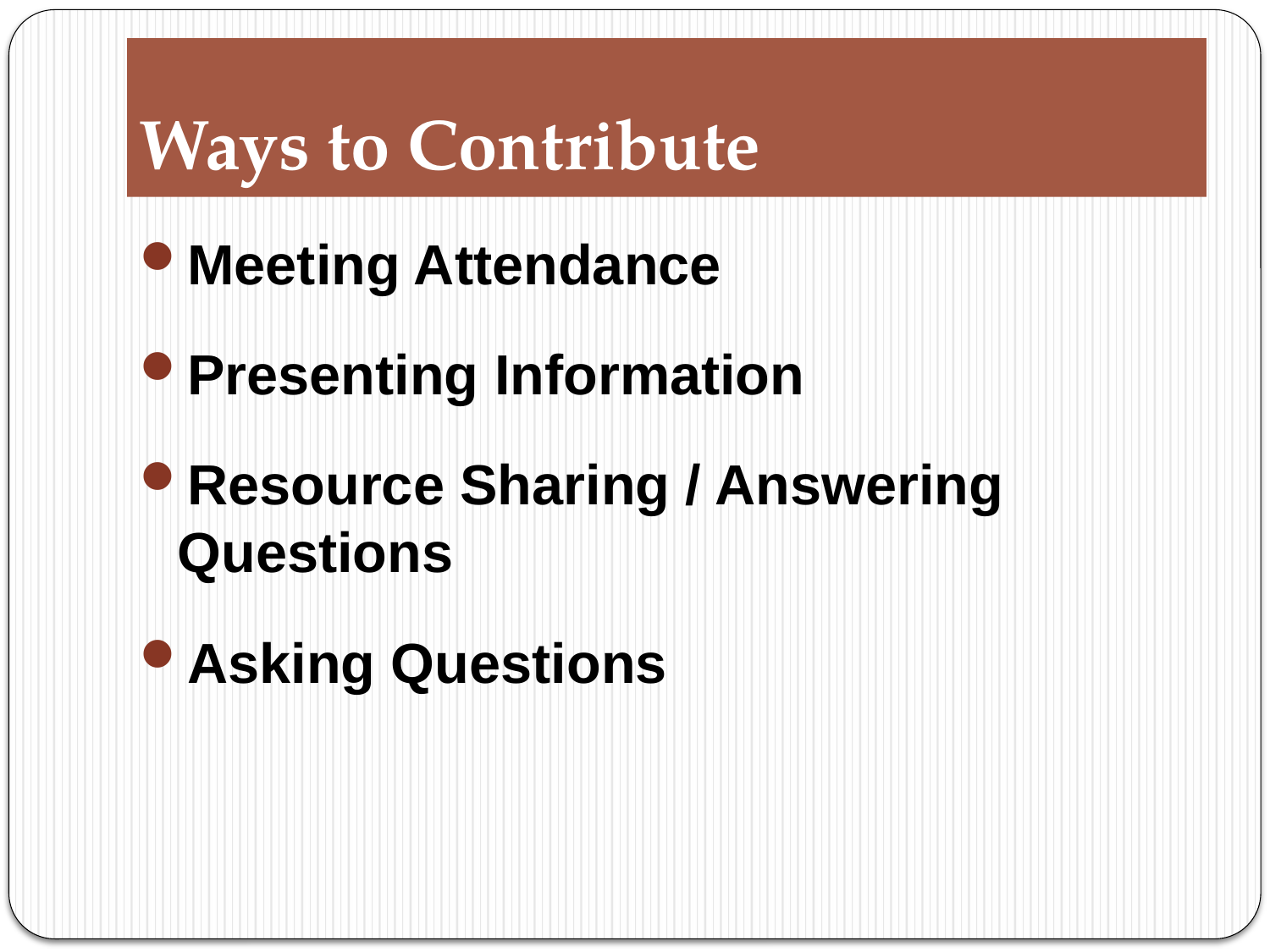

# Ways to Contribute
Meeting Attendance
Presenting Information
Resource Sharing / Answering Questions
Asking Questions